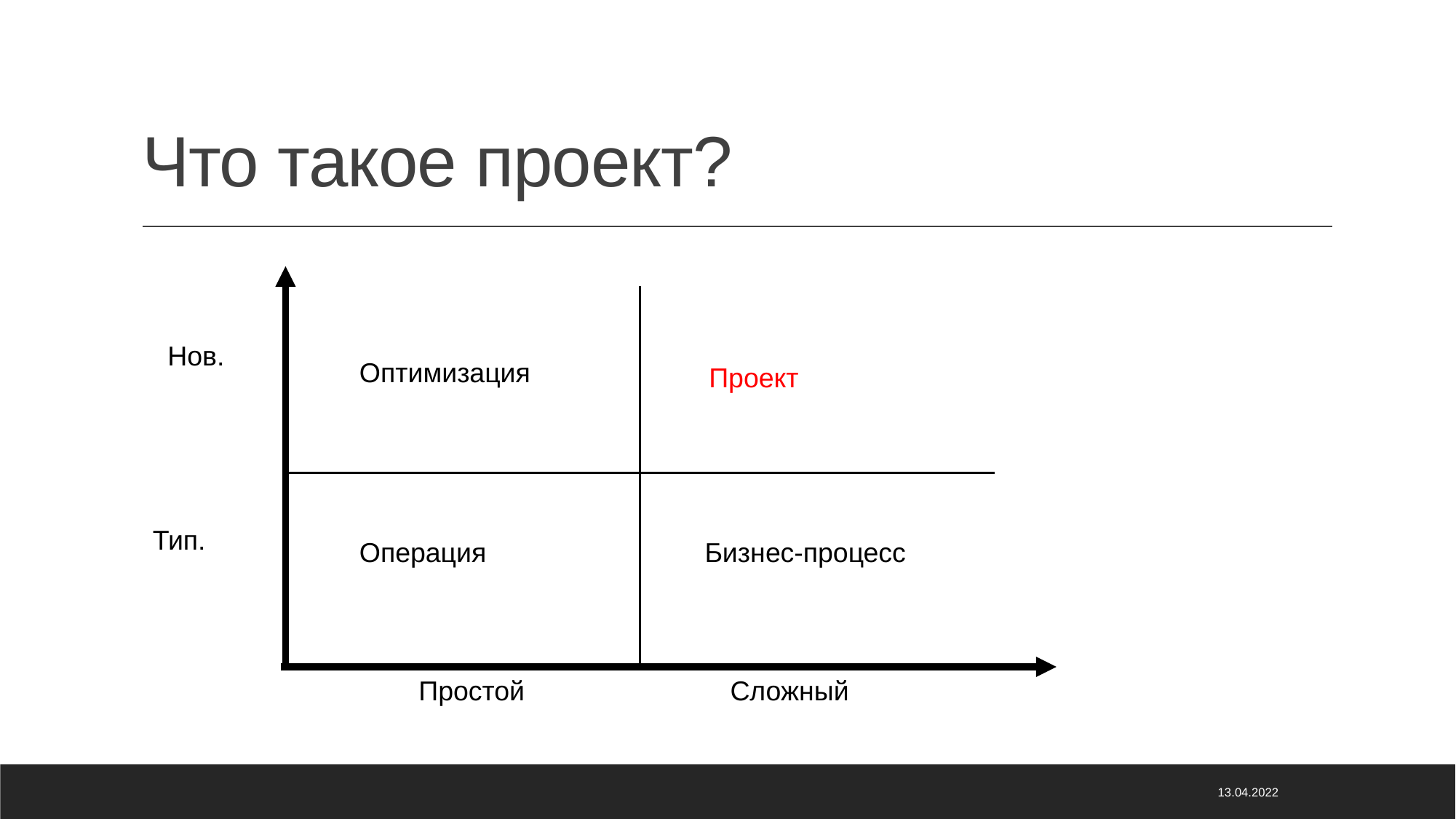

# Что такое проект?

Нов.
Оптимизация

Проект
Тип.
Операция
Бизнес-процесс
Простой
Сложный
13.04.2022